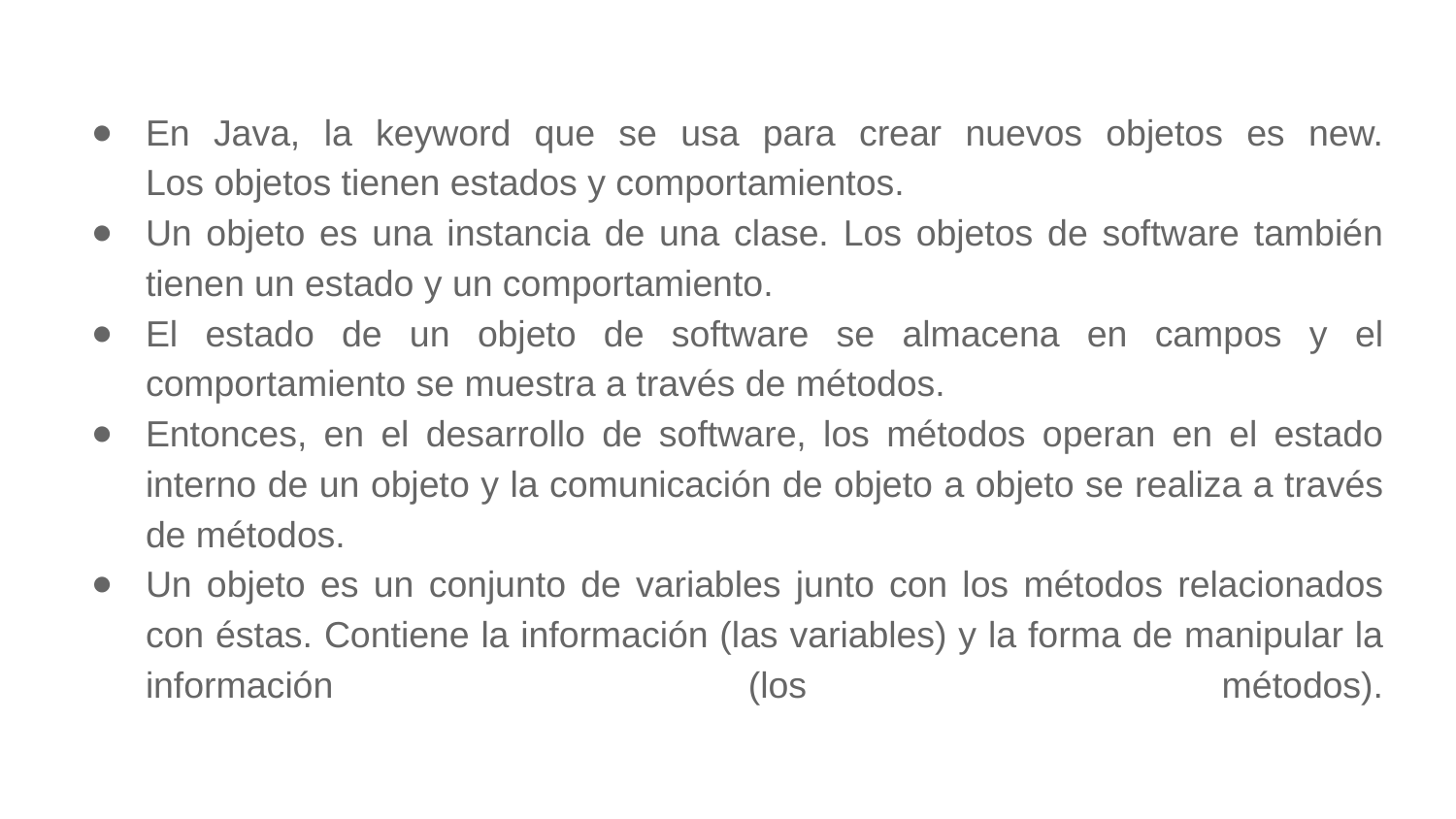

En Java, la keyword que se usa para crear nuevos objetos es new.
Los objetos tienen estados y comportamientos.
Un objeto es una instancia de una clase. Los objetos de software también tienen un estado y un comportamiento.
El estado de un objeto de software se almacena en campos y el comportamiento se muestra a través de métodos.
Entonces, en el desarrollo de software, los métodos operan en el estado interno de un objeto y la comunicación de objeto a objeto se realiza a través de métodos.
Un objeto es un conjunto de variables junto con los métodos relacionados con éstas. Contiene la información (las variables) y la forma de manipular la información (los métodos).